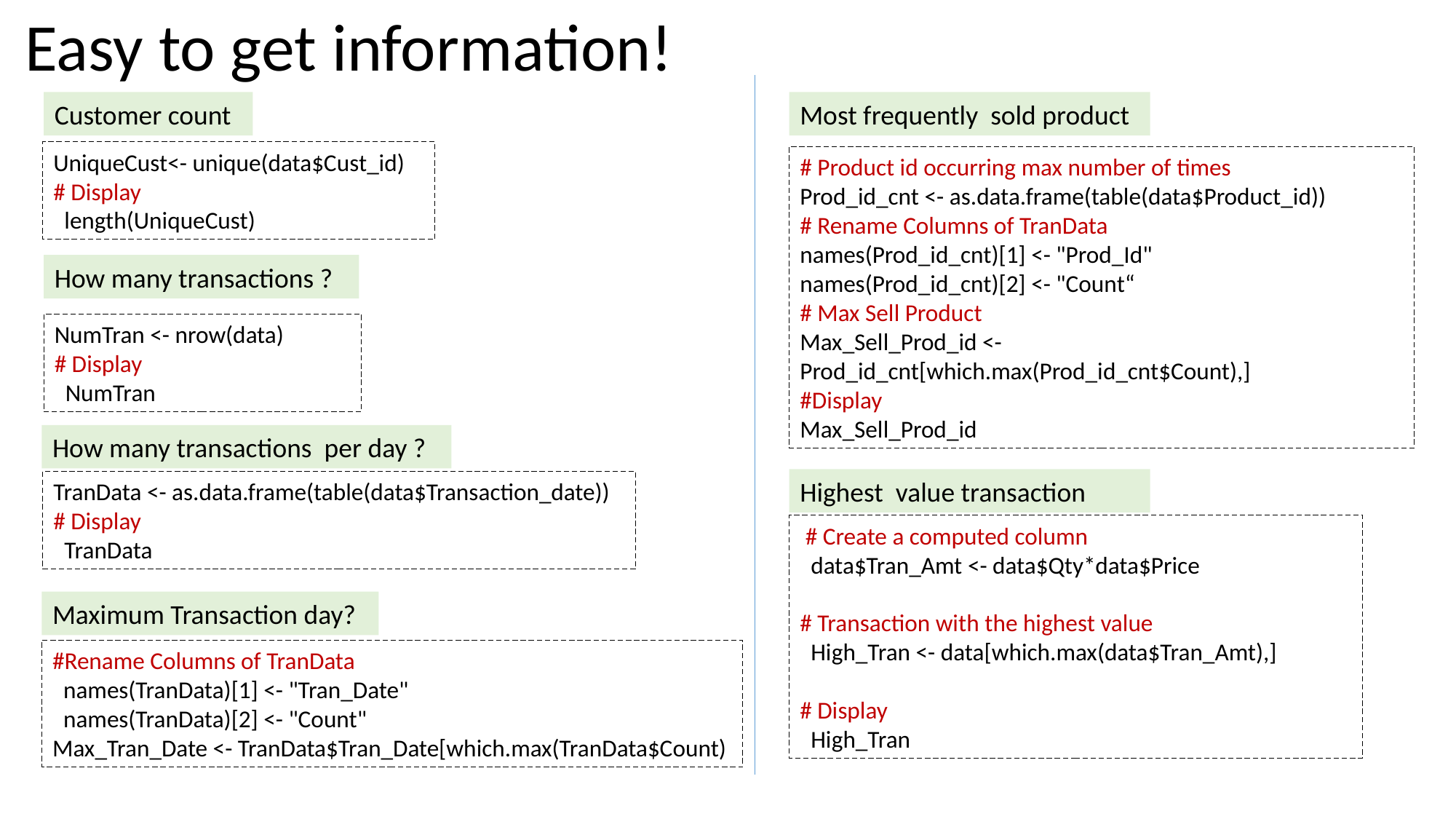

# Easy to get information!
Customer count
Most frequently  sold product
UniqueCust<- unique(data$Cust_id)
# Display
  length(UniqueCust)
# Product id occurring max number of times
Prod_id_cnt <- as.data.frame(table(data$Product_id))
# Rename Columns of TranData
names(Prod_id_cnt)[1] <- "Prod_Id"
names(Prod_id_cnt)[2] <- "Count“
# Max Sell Product
Max_Sell_Prod_id <-  Prod_id_cnt[which.max(Prod_id_cnt$Count),]
#Display
Max_Sell_Prod_id
How many transactions ?
NumTran <- nrow(data)
# Display
  NumTran
How many transactions  per day ?
Highest  value transaction
TranData <- as.data.frame(table(data$Transaction_date))
# Display
  TranData
 # Create a computed column
  data$Tran_Amt <- data$Qty*data$Price

# Transaction with the highest value
  High_Tran <- data[which.max(data$Tran_Amt),]

# Display
  High_Tran
Maximum Transaction day?
#Rename Columns of TranData
  names(TranData)[1] <- "Tran_Date"
  names(TranData)[2] <- "Count"
Max_Tran_Date <- TranData$Tran_Date[which.max(TranData$Count)